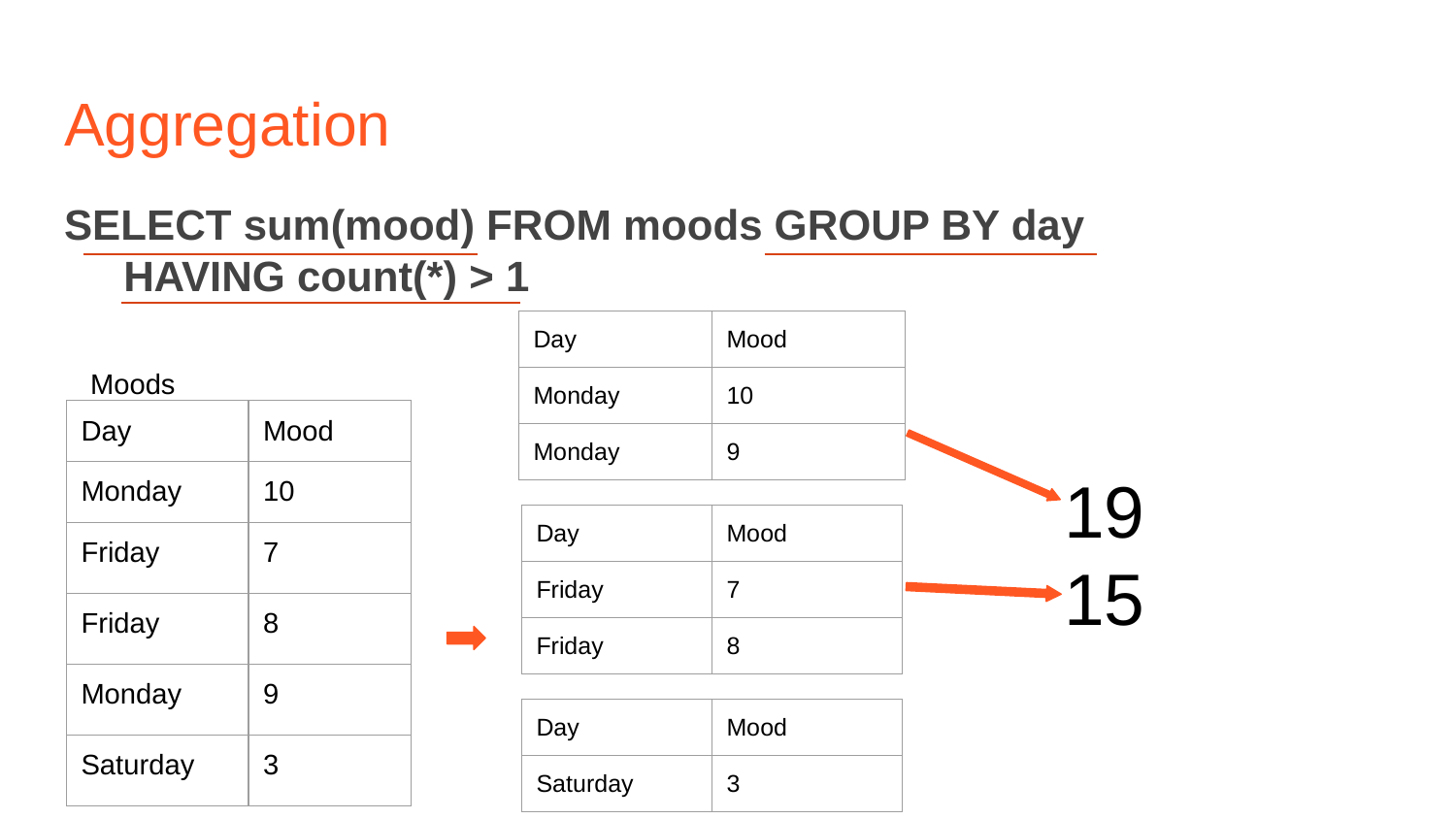

# Aggregation
SELECT sum(mood) FROM moods GROUP BY day
     HAVING count(*) > 1
| Day | Mood |
| --- | --- |
| Monday | 10 |
| Monday | 9 |
Moods

| Day | Mood |
| --- | --- |
| Monday | 10 |
| Friday | 7 |
| Friday | 8 |
| Monday | 9 |
| Saturday | 3 |
19
15
| Day | Mood |
| --- | --- |
| Friday | 7 |
| Friday | 8 |

| Day | Mood |
| --- | --- |
| Saturday | 3 |